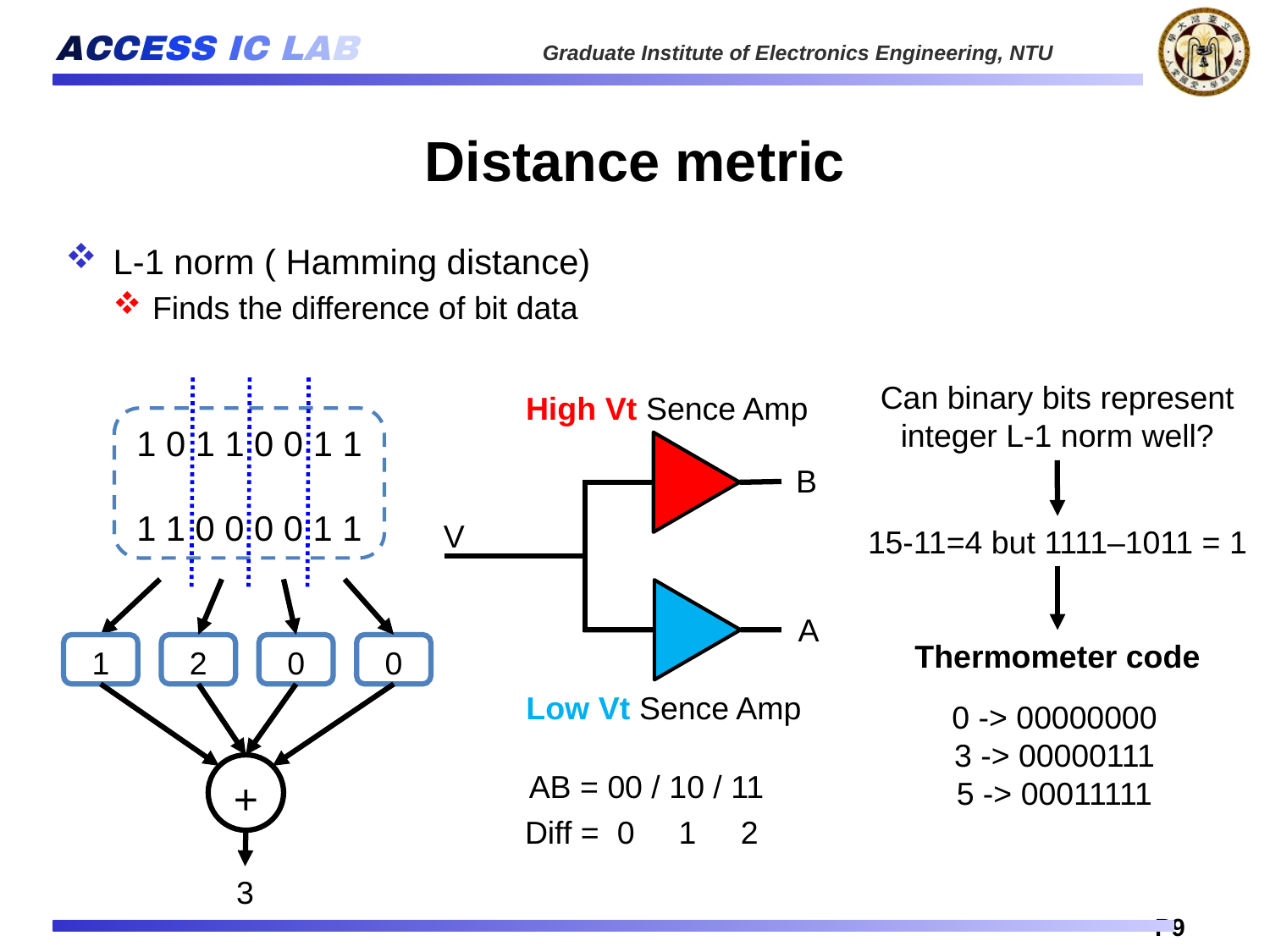

# Distance metric
L-1 norm ( Hamming distance)
Finds the difference of bit data

Can binary bits represent integer L-1 norm well?
1 0 1 1 0 0 1 1

1 1 0 0 0 0 1 1
1
2
0
0
+
3
High Vt Sence Amp

B
V
15-11=4 but 1111–1011 = 1

A
Thermometer code
Low Vt Sence Amp
0 -> 00000000
3 -> 00000111
5 -> 00011111
AB = 00 / 10 / 11
Diff =  0     1     2